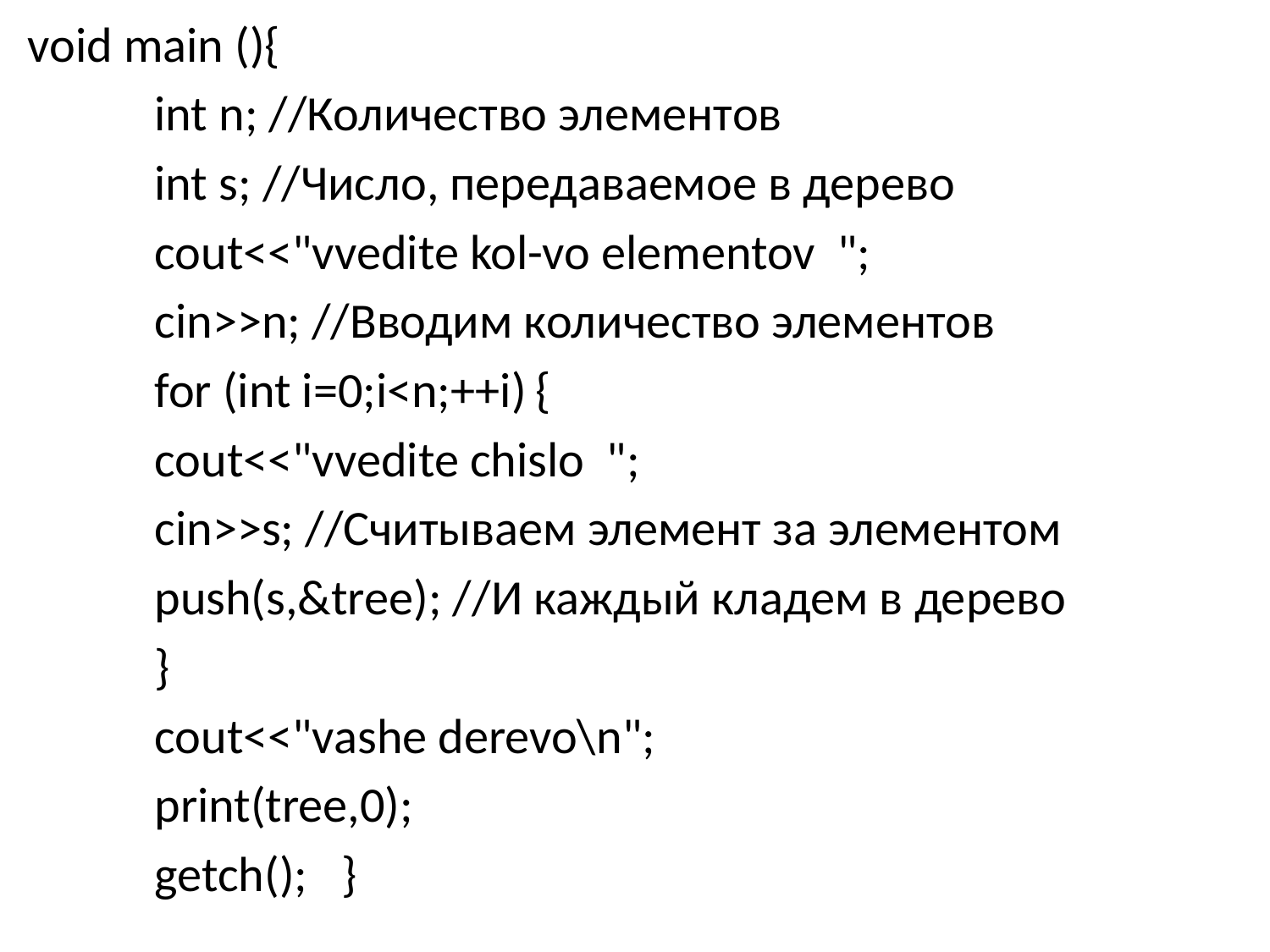

void main (){
	int n; //Количество элементов
	int s; //Число, передаваемое в дерево
	cout<<"vvedite kol-vo elementov  ";
	cin>>n; //Вводим количество элементов
	for (int i=0;i<n;++i)	{
	cout<<"vvedite chislo  ";
	cin>>s; //Считываем элемент за элементом
	push(s,&tree); //И каждый кладем в дерево
	}
	cout<<"vashe derevo\n";
	print(tree,0);
	getch();   }